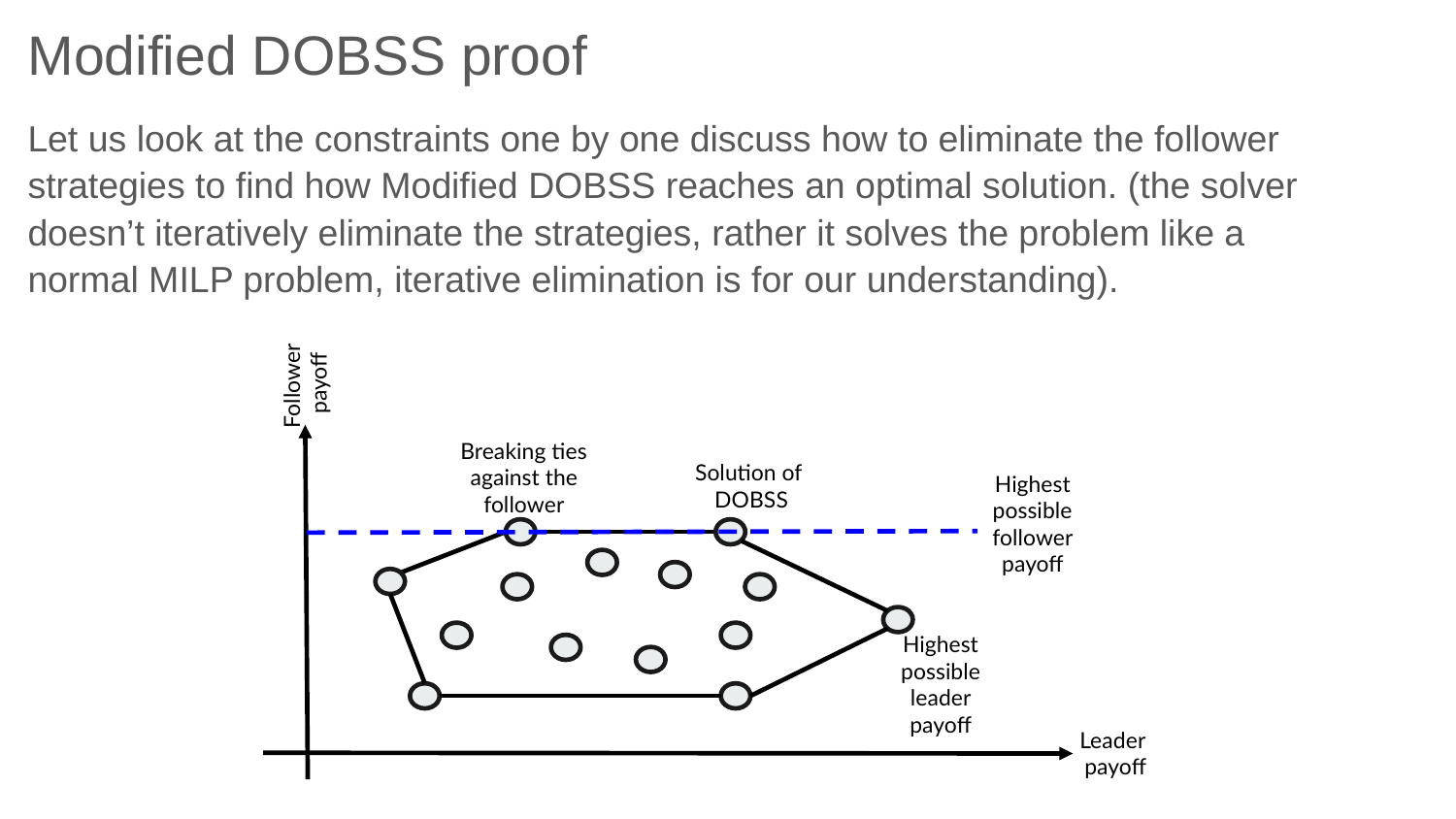

# Modified DOBSS proof
Let us look at the constraints one by one discuss how to eliminate the follower strategies to find how Modified DOBSS reaches an optimal solution. (the solver doesn’t iteratively eliminate the strategies, rather it solves the problem like a normal MILP problem, iterative elimination is for our understanding).
Follower
payoff
Breaking ties against the follower
Solution of  DOBSS
Highest possible follower payoff

Highest possible leader payoff

Leader
payoff